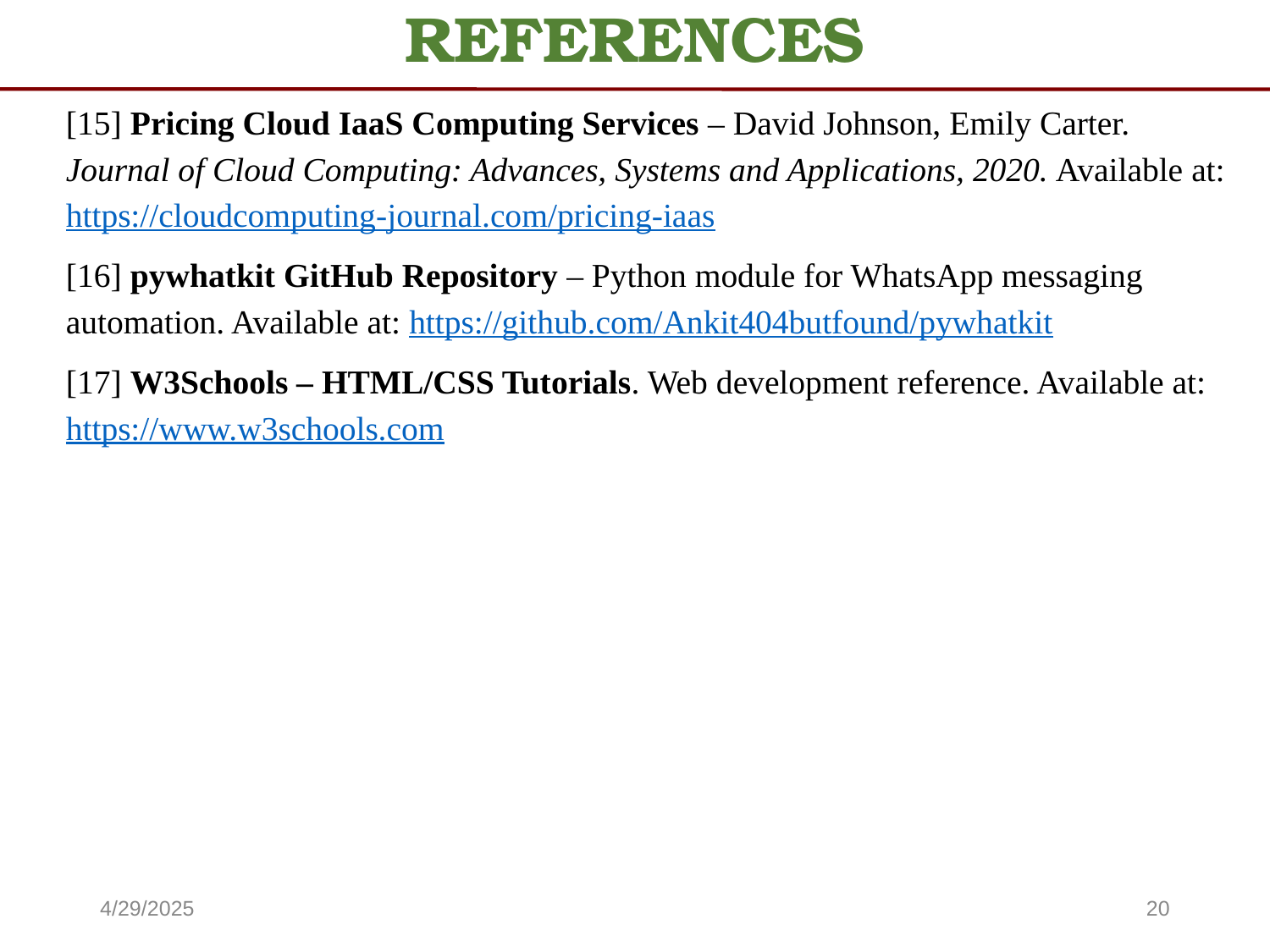

# REFERENCES
[15] Pricing Cloud IaaS Computing Services – David Johnson, Emily Carter. Journal of Cloud Computing: Advances, Systems and Applications, 2020. Available at: https://cloudcomputing-journal.com/pricing-iaas
[16] pywhatkit GitHub Repository – Python module for WhatsApp messaging automation. Available at: https://github.com/Ankit404butfound/pywhatkit
[17] W3Schools – HTML/CSS Tutorials. Web development reference. Available at: https://www.w3schools.com
4/29/2025
20